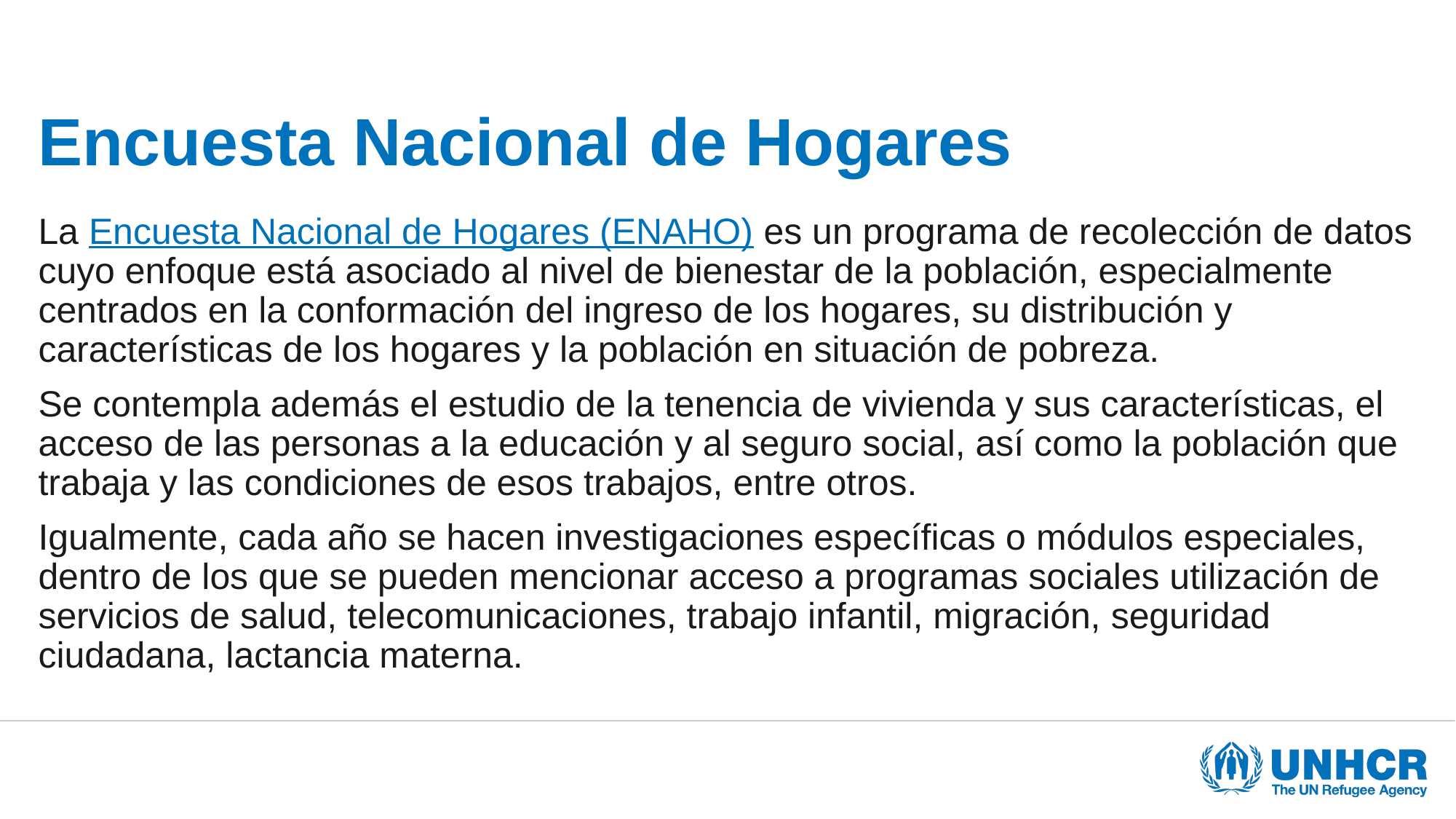

# Encuesta Nacional de Hogares
La Encuesta Nacional de Hogares (ENAHO) es un programa de recolección de datos cuyo enfoque está asociado al nivel de bienestar de la población, especialmente centrados en la conformación del ingreso de los hogares, su distribución y características de los hogares y la población en situación de pobreza.
Se contempla además el estudio de la tenencia de vivienda y sus características, el acceso de las personas a la educación y al seguro social, así como la población que trabaja y las condiciones de esos trabajos, entre otros.
Igualmente, cada año se hacen investigaciones específicas o módulos especiales, dentro de los que se pueden mencionar acceso a programas sociales utilización de servicios de salud, telecomunicaciones, trabajo infantil, migración, seguridad ciudadana, lactancia materna.